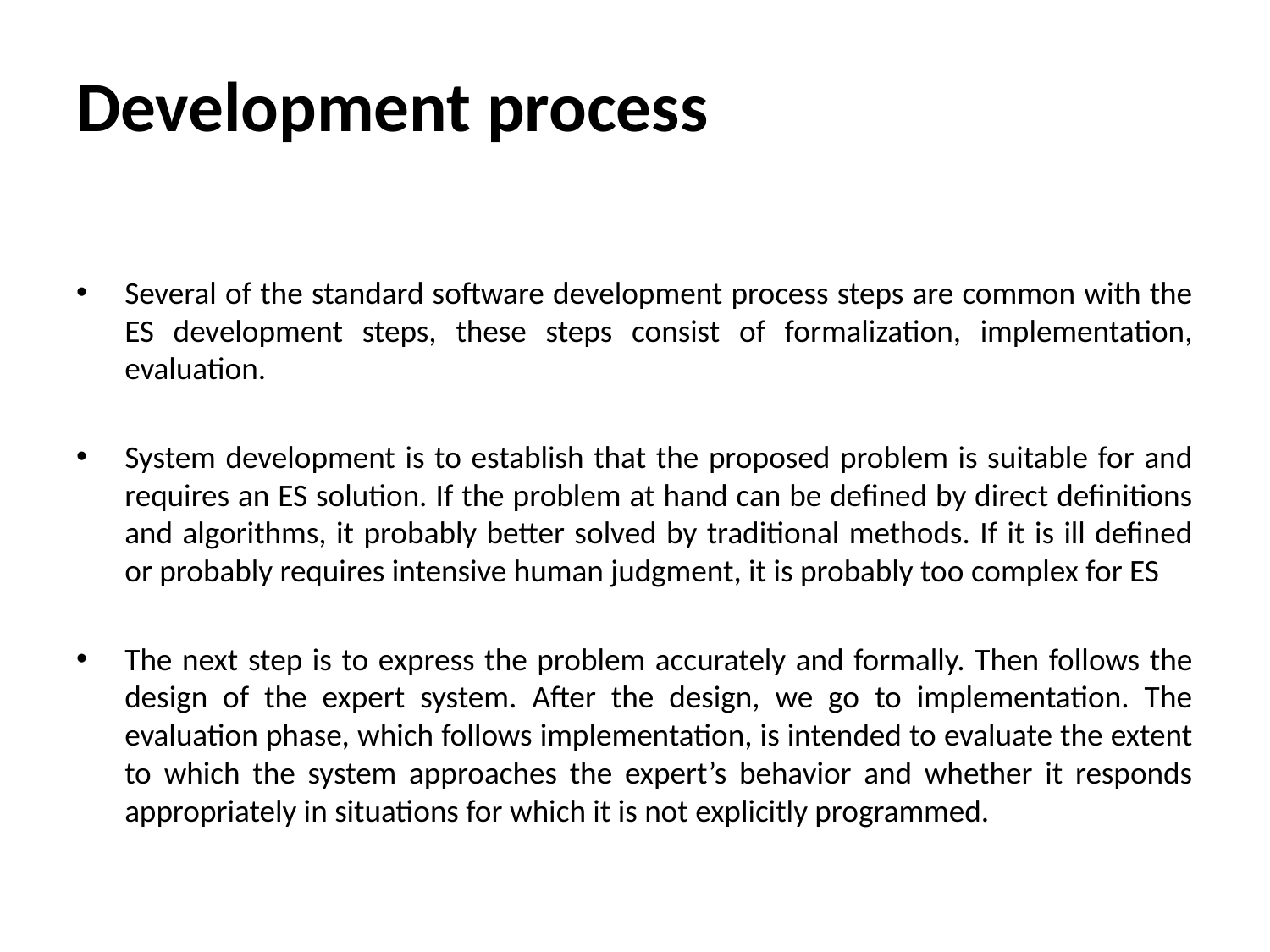

# Development process

Several of the standard software development process steps are common with the ES development steps, these steps consist of formalization, implementation, evaluation.

System development is to establish that the proposed problem is suitable for and requires an ES solution. If the problem at hand can be defined by direct definitions and algorithms, it probably better solved by traditional methods. If it is ill defined or probably requires intensive human judgment, it is probably too complex for ES

The next step is to express the problem accurately and formally. Then follows the design of the expert system. After the design, we go to implementation. The evaluation phase, which follows implementation, is intended to evaluate the extent to which the system approaches the expert’s behavior and whether it responds appropriately in situations for which it is not explicitly programmed.